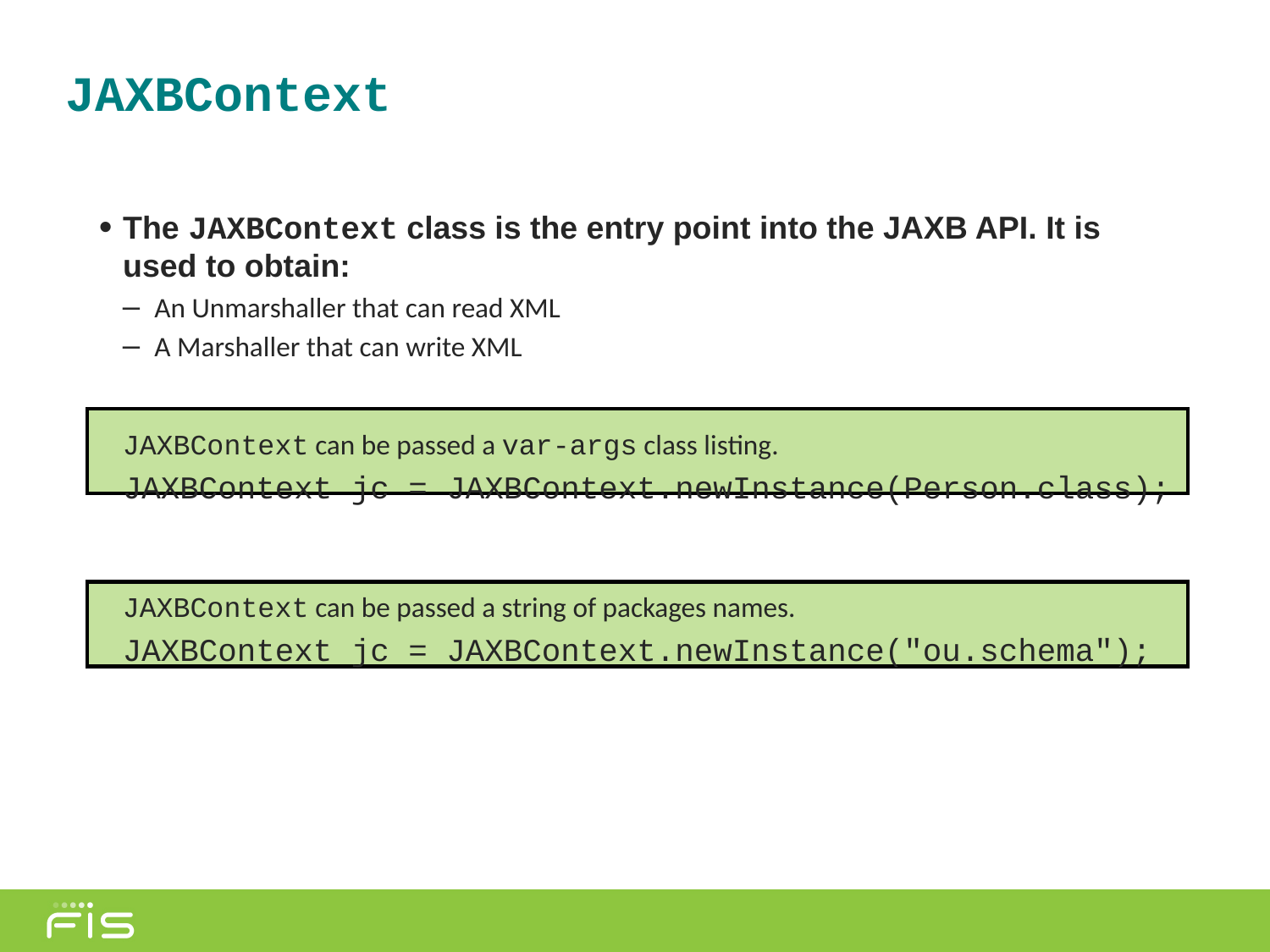

# JAXBContext
The JAXBContext class is the entry point into the JAXB API. It is used to obtain:
An Unmarshaller that can read XML
A Marshaller that can write XML

JAXBContext can be passed a var-args class listing.
JAXBContext jc = JAXBContext.newInstance(Person.class);

JAXBContext can be passed a string of packages names.
JAXBContext jc = JAXBContext.newInstance("ou.schema");